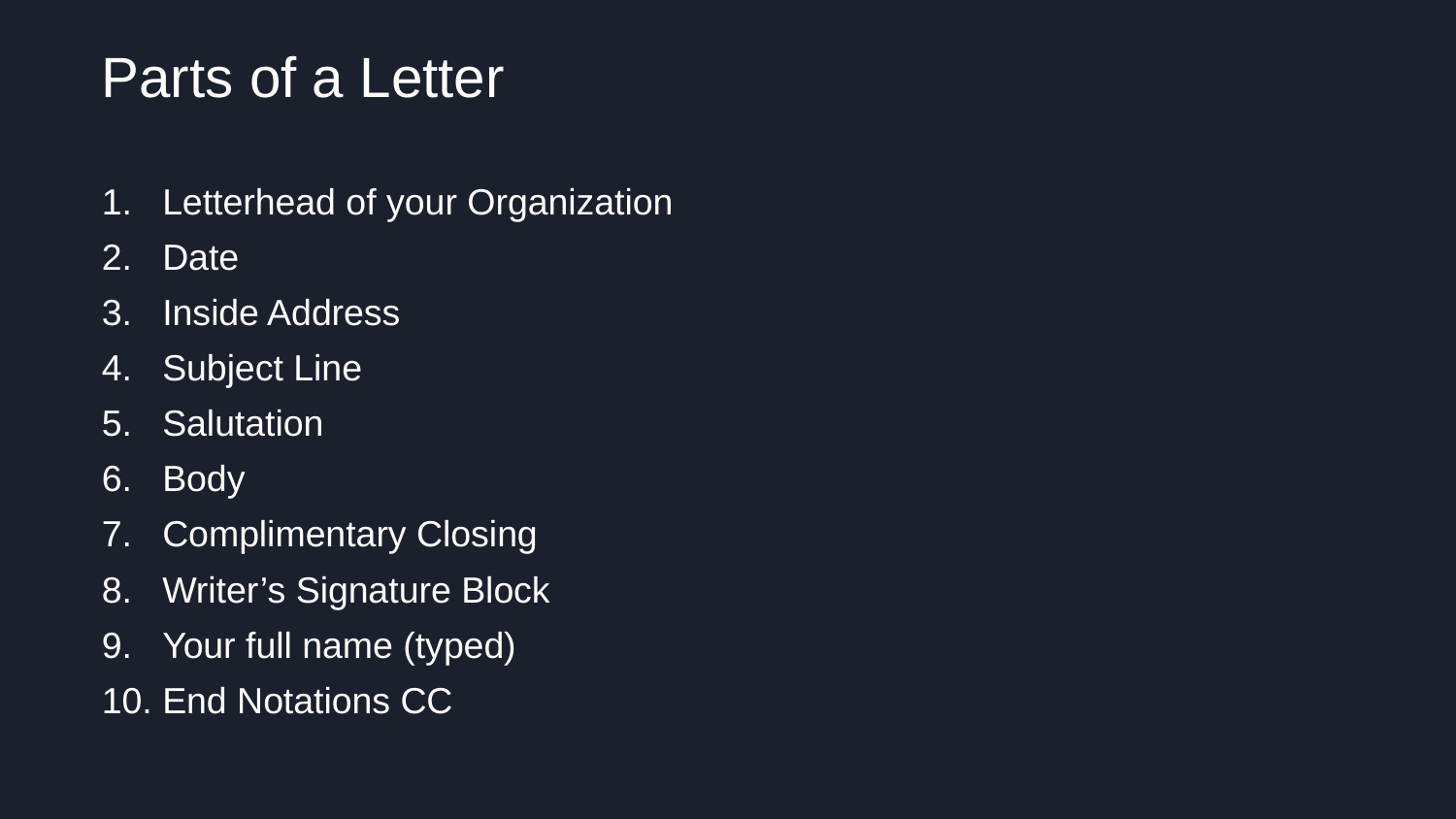

# Parts of a Letter
Letterhead of your Organization
Date
Inside Address
Subject Line
Salutation
Body
Complimentary Closing
Writer’s Signature Block
Your full name (typed)
End Notations CC